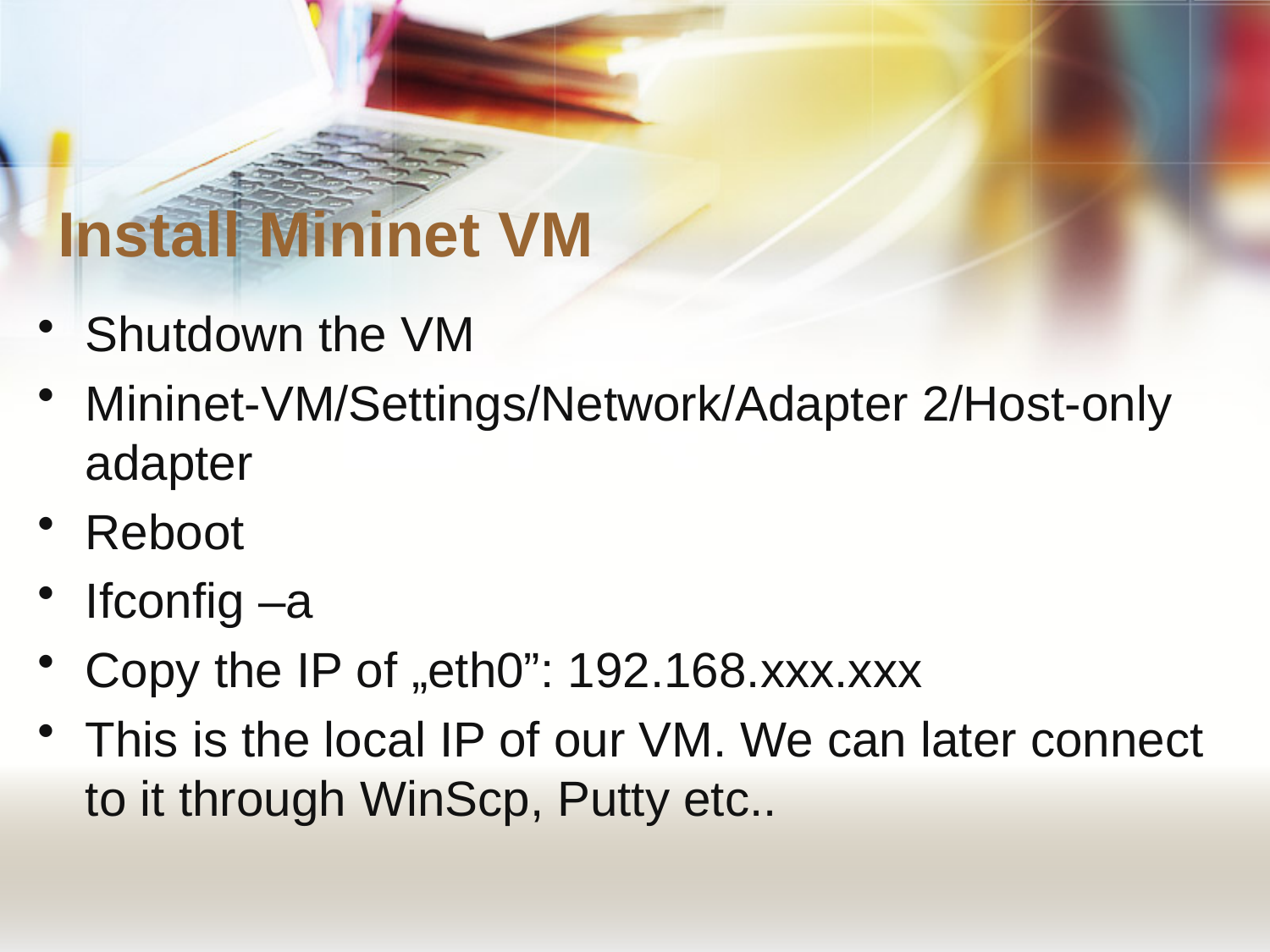

# Install Mininet VM
Shutdown the VM
Mininet-VM/Settings/Network/Adapter 2/Host-only adapter
Reboot
Ifconfig –a
Copy the IP of „eth0”: 192.168.xxx.xxx
This is the local IP of our VM. We can later connect to it through WinScp, Putty etc..